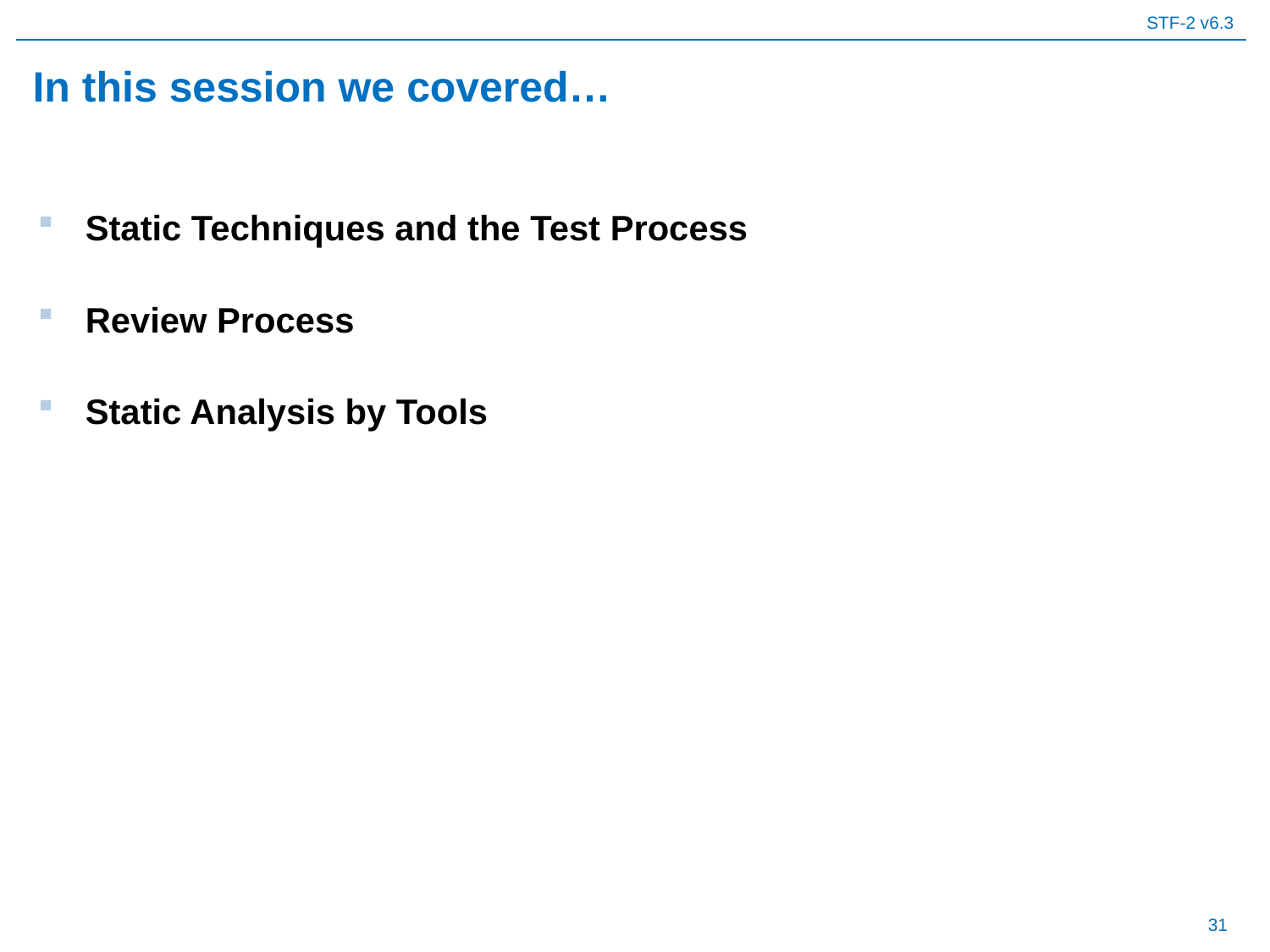

# In this session we covered…

Static Techniques and the Test Process
Review Process
Static Analysis by Tools